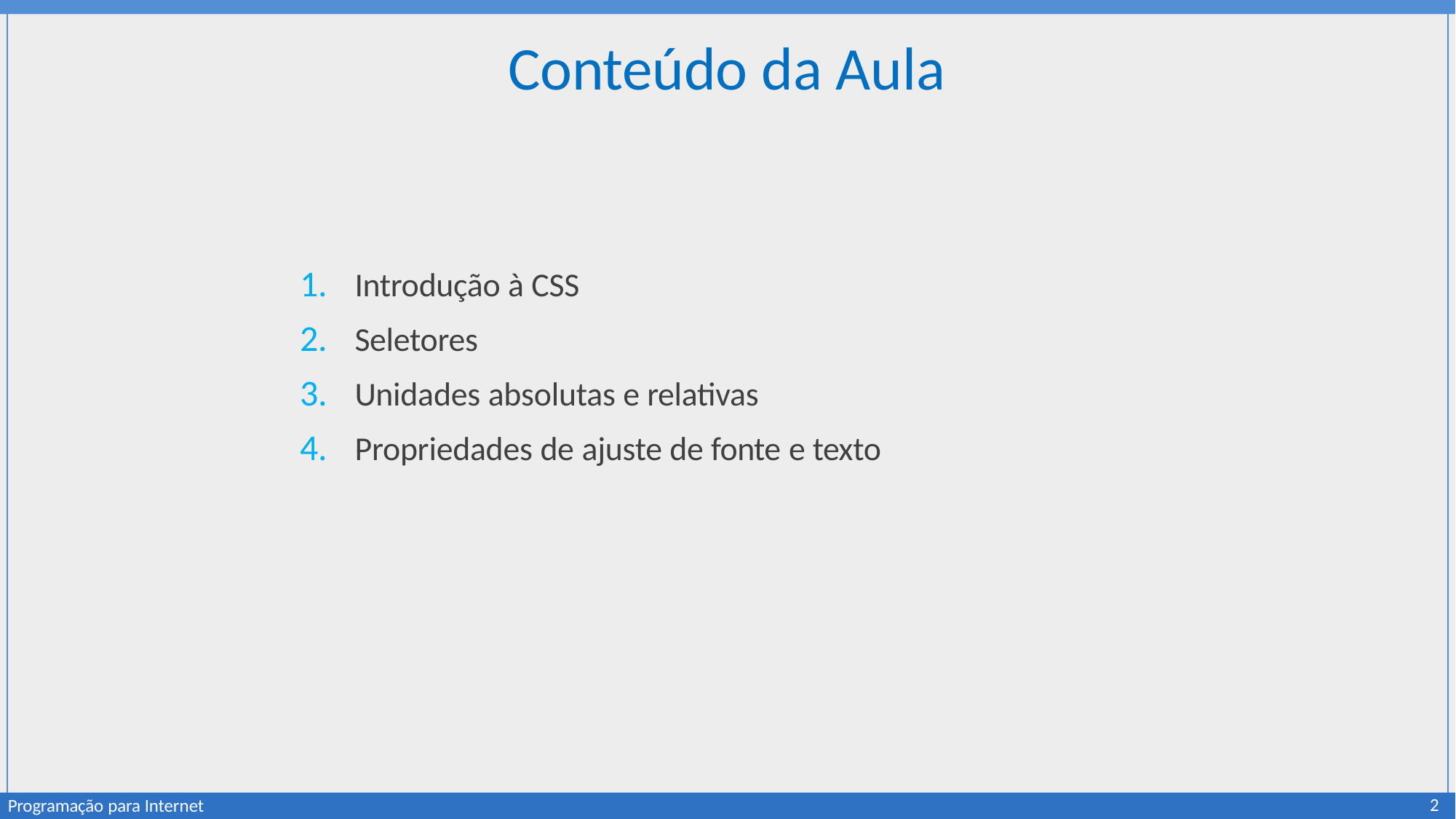

# Conteúdo da Aula
Introdução à CSS
Seletores
Unidades absolutas e relativas
Propriedades de ajuste de fonte e texto
2
Programação para Internet